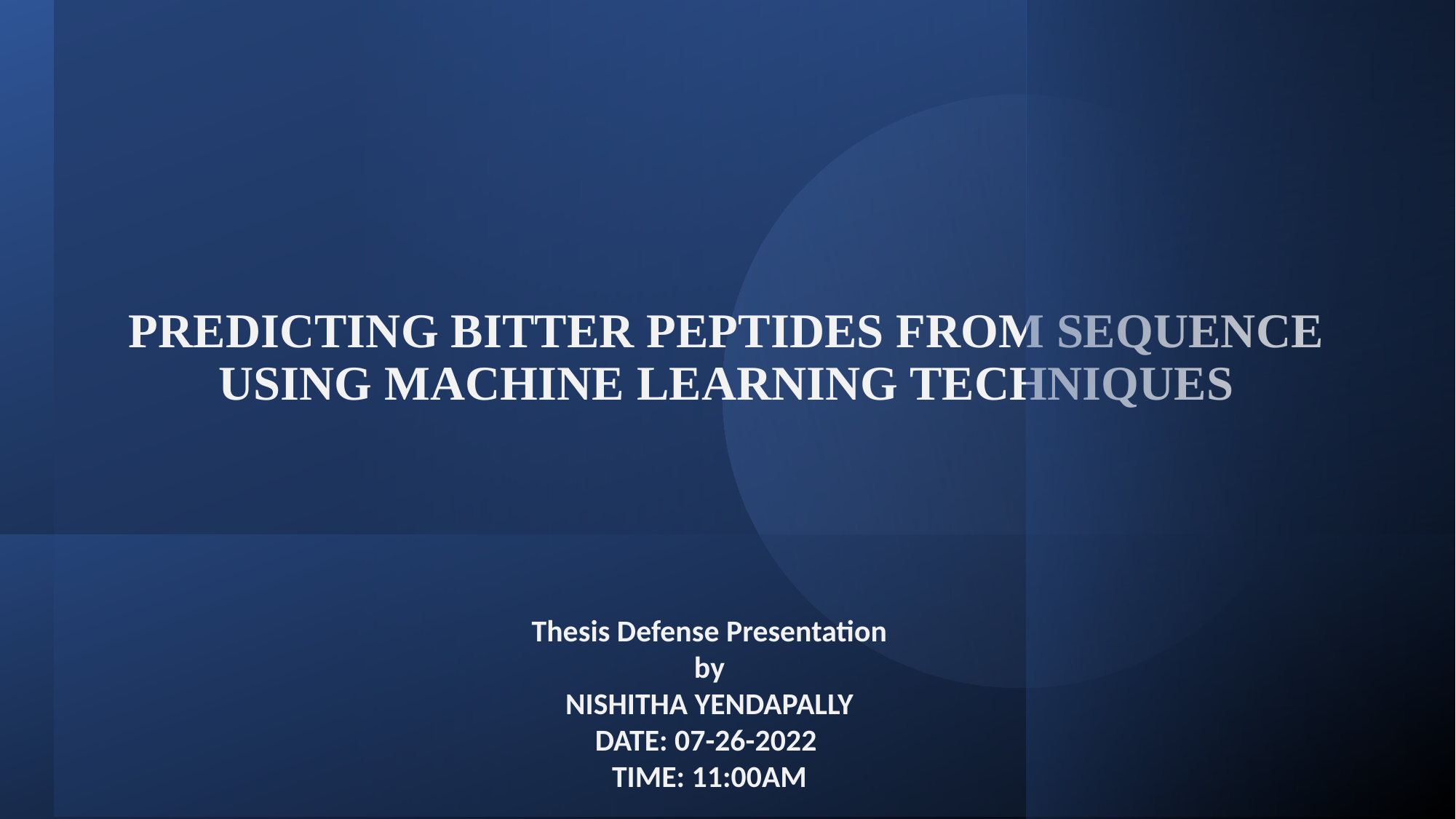

# PREDICTING BITTER PEPTIDES FROM SEQUENCE USING MACHINE LEARNING TECHNIQUES

Thesis Defense Presentation
by
Nishitha Yendapally
Date: 07-26-2022
Time: 11:00am